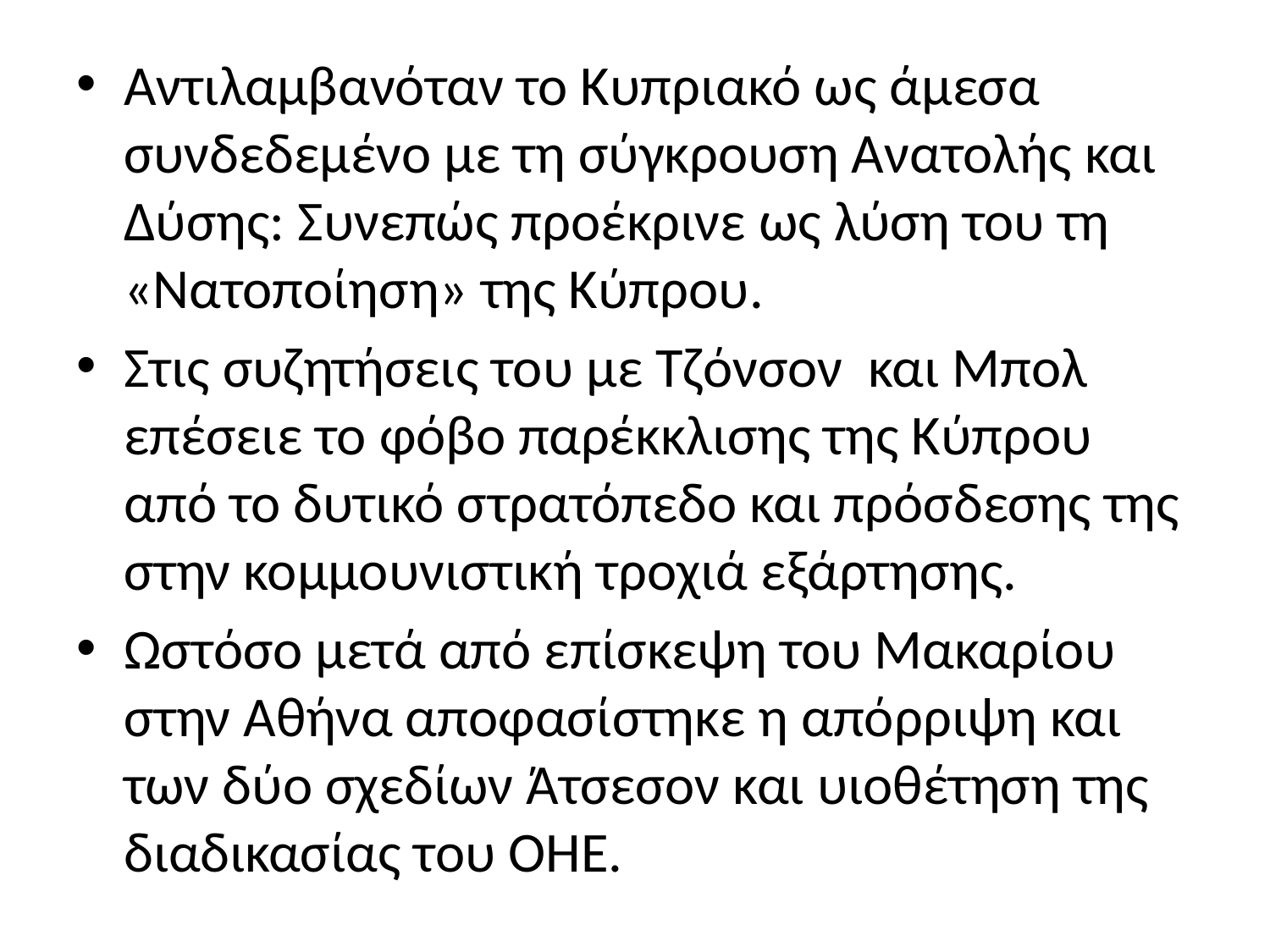

Αντιλαμβανόταν το Κυπριακό ως άμεσα συνδεδεμένο με τη σύγκρουση Ανατολής και Δύσης: Συνεπώς προέκρινε ως λύση του τη «Νατοποίηση» της Κύπρου.
Στις συζητήσεις του με Τζόνσον  και Μπολ επέσειε το φόβο παρέκκλισης της Κύπρου από το δυτικό στρατόπεδο και πρόσδεσης της στην κομμουνιστική τροχιά εξάρτησης.
Ωστόσο μετά από επίσκεψη του Μακαρίου στην Αθήνα αποφασίστηκε η απόρριψη και των δύο σχεδίων Άτσεσον και υιοθέτηση της διαδικασίας του ΟΗΕ.